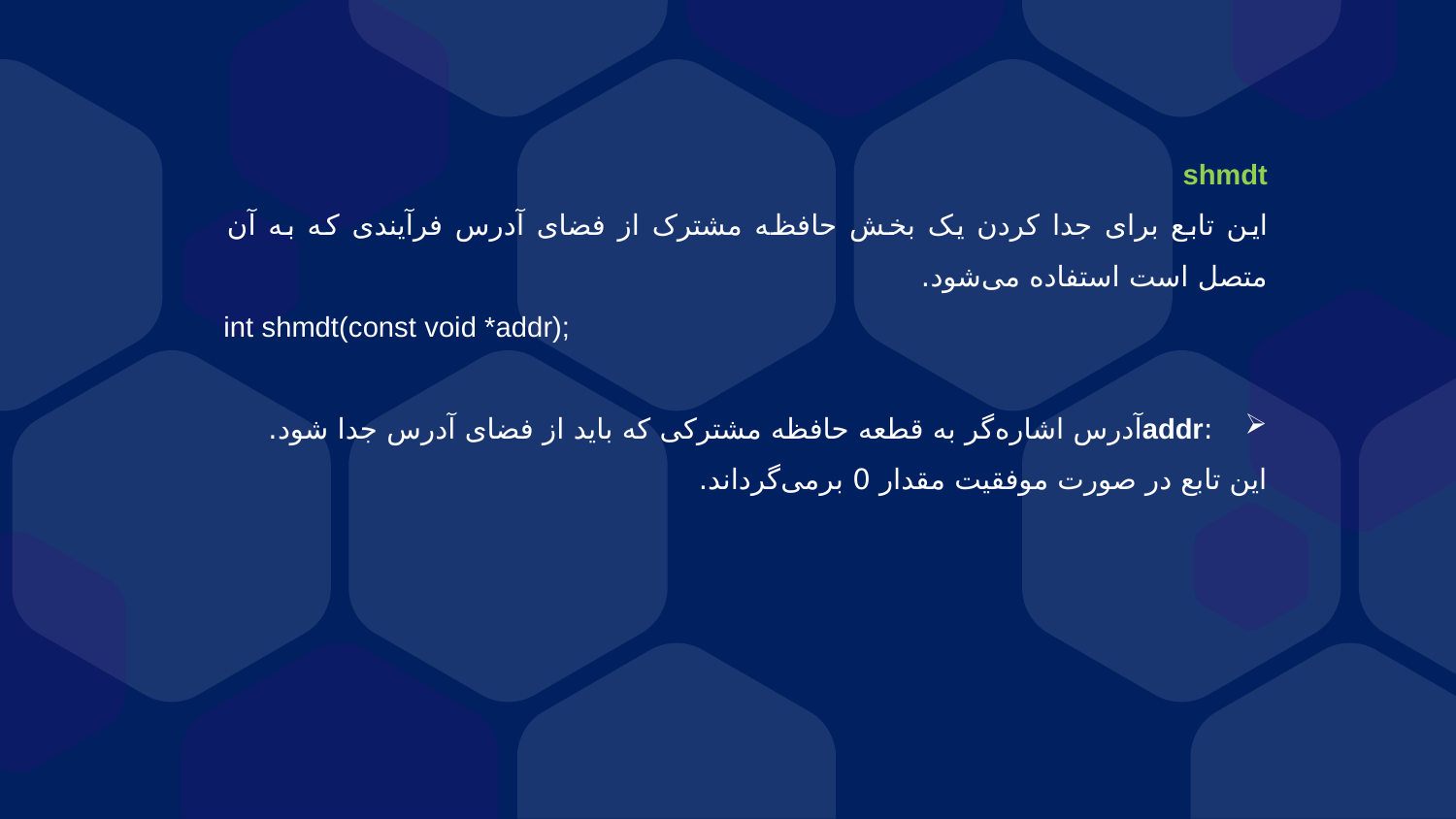

shmdt
این تابع برای جدا کردن یک بخش حافظه مشترک از فضای آدرس فرآیندی که به آن متصل است استفاده می‌شود.
int shmdt(const void *addr);

 :addrآدرس اشاره‌گر به قطعه حافظه مشترکی که باید از فضای آدرس جدا شود.
این تابع در صورت موفقیت مقدار 0 برمی‌گرداند.